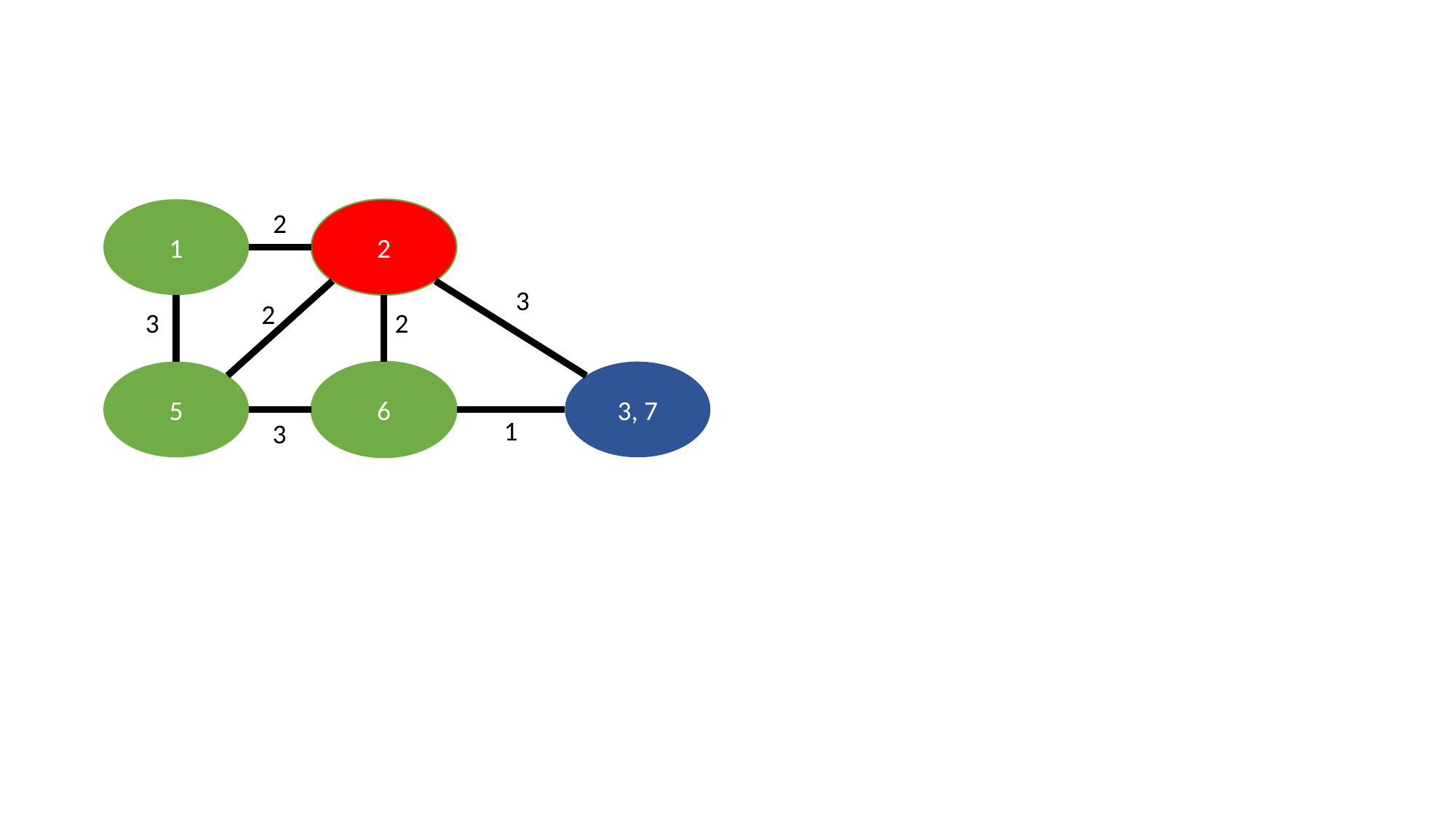

2
1
2
3
2
3
2
6
3, 7
5
1
3